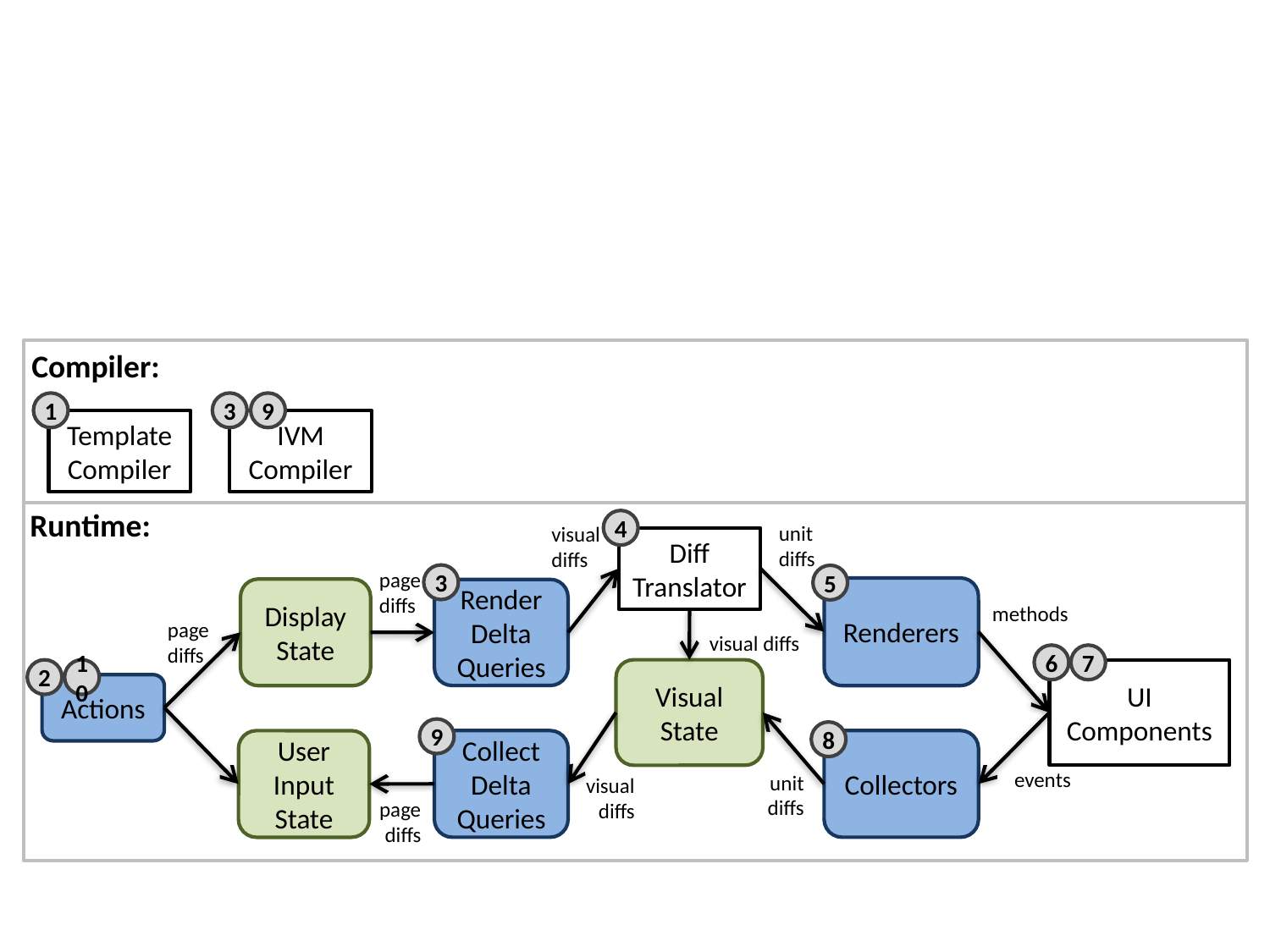

Compiler:

1
3
9
Template
Compiler
IVM
Compiler
Runtime:

4
unit
diffs
visual
diffs
Diff
Translator
page
diffs
3
5
Renderers
Display State
Render
Delta
Queries
methods
page
diffs
visual diffs
6
7
2
10
Visual
State
UI
Components
Actions
9
8
Collect
Delta
Queries
Collectors
User Input State
events
unit
diffs
visual
diffs
page
diffs